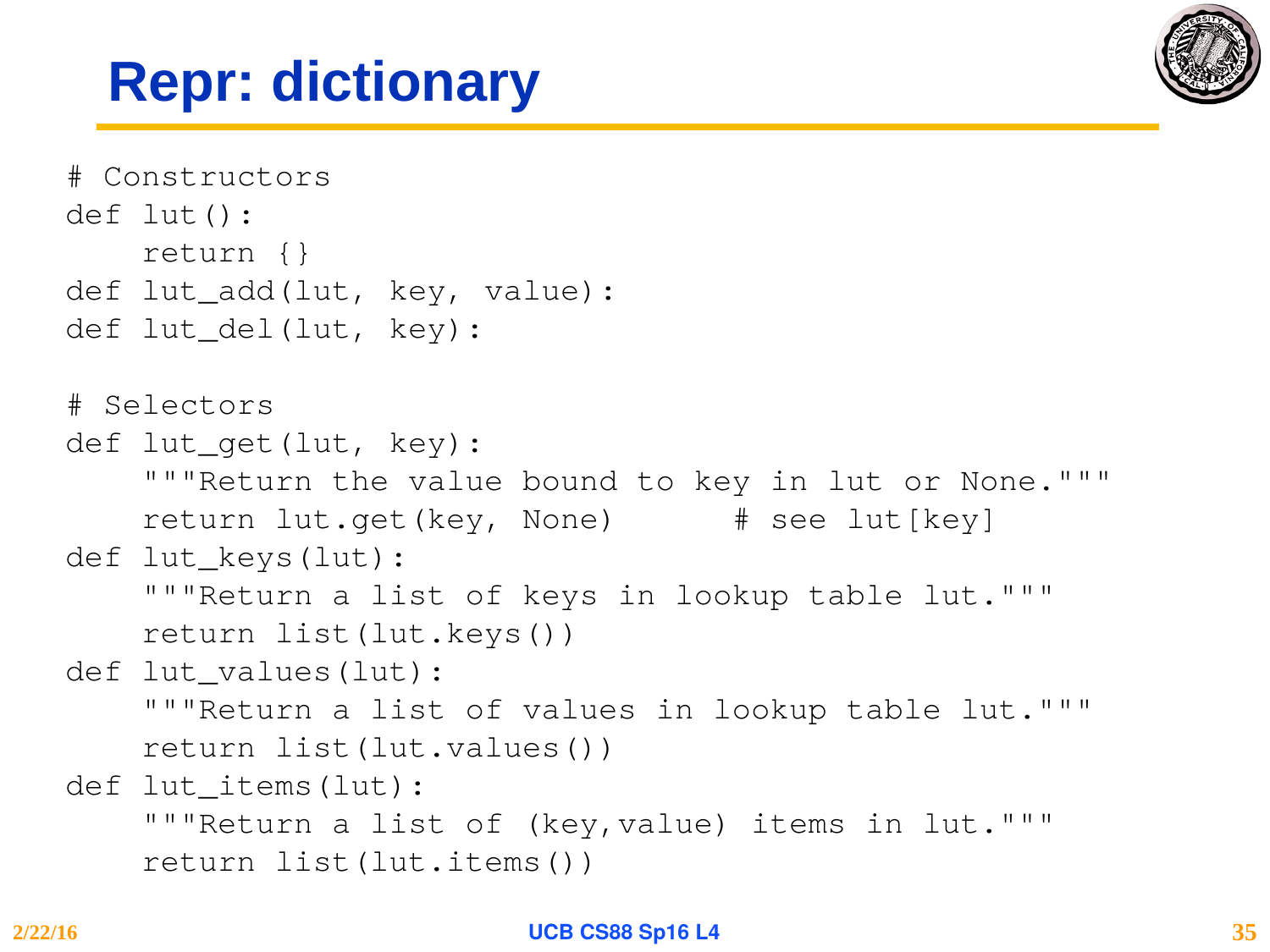

# Repr: dictionary
# Constructors
def lut():
    return {}
def lut_add(lut, key, value):
def lut_del(lut, key):

# Selectors
def lut_get(lut, key):
    """Return the value bound to key in lut or None."""
    return lut.get(key, None)      # see lut[key]
def lut_keys(lut):
    """Return a list of keys in lookup table lut."""
    return list(lut.keys())
def lut_values(lut):
    """Return a list of values in lookup table lut."""
    return list(lut.values())
def lut_items(lut):
    """Return a list of (key,value) items in lut."""
    return list(lut.items())
2/22/16
UCB CS88 Sp16 L4
35